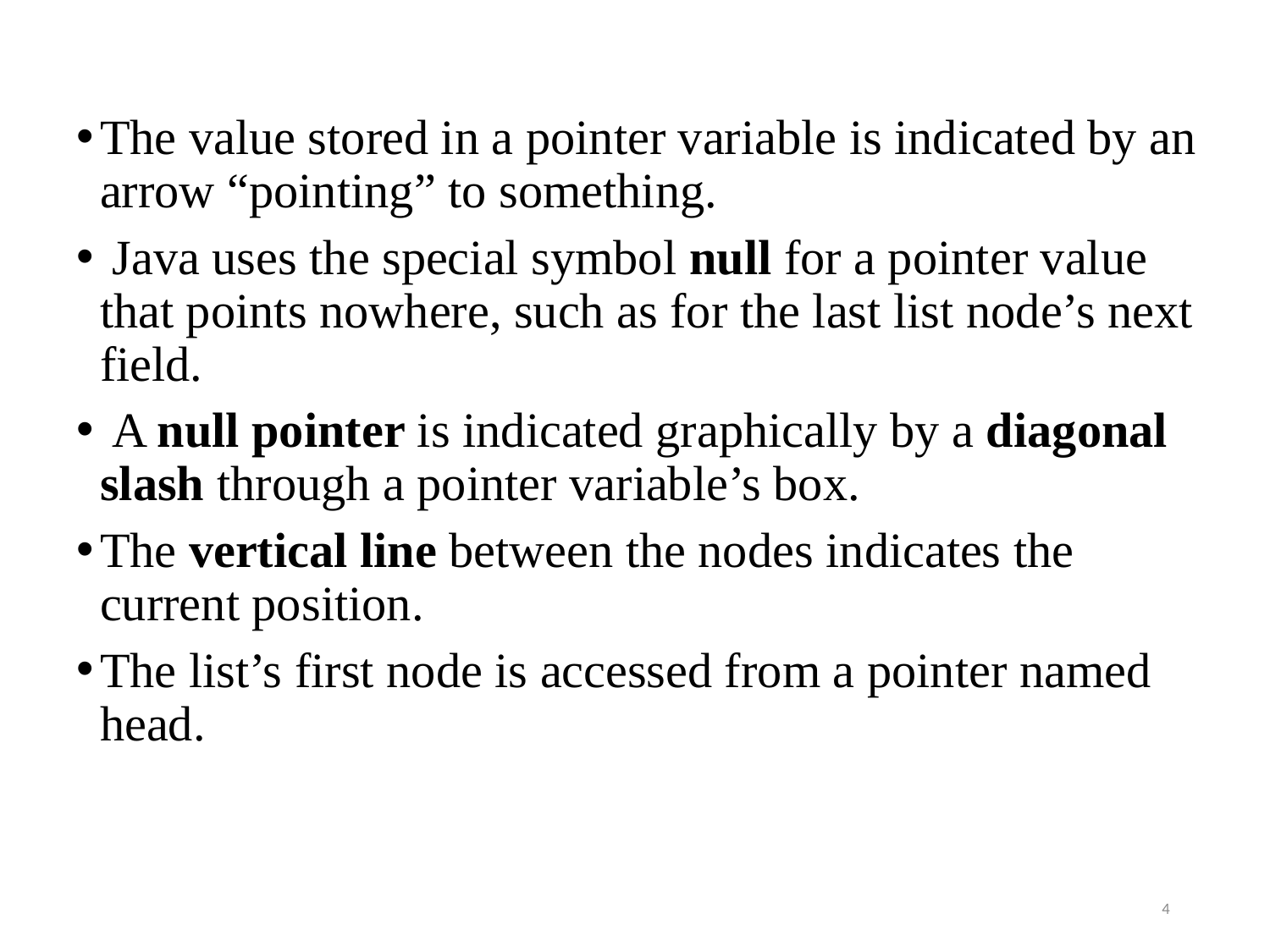

The value stored in a pointer variable is indicated by an arrow “pointing” to something.
 Java uses the special symbol null for a pointer value that points nowhere, such as for the last list node’s next field.
 A null pointer is indicated graphically by a diagonal slash through a pointer variable’s box.
The vertical line between the nodes indicates the current position.
The list’s first node is accessed from a pointer named head.
4